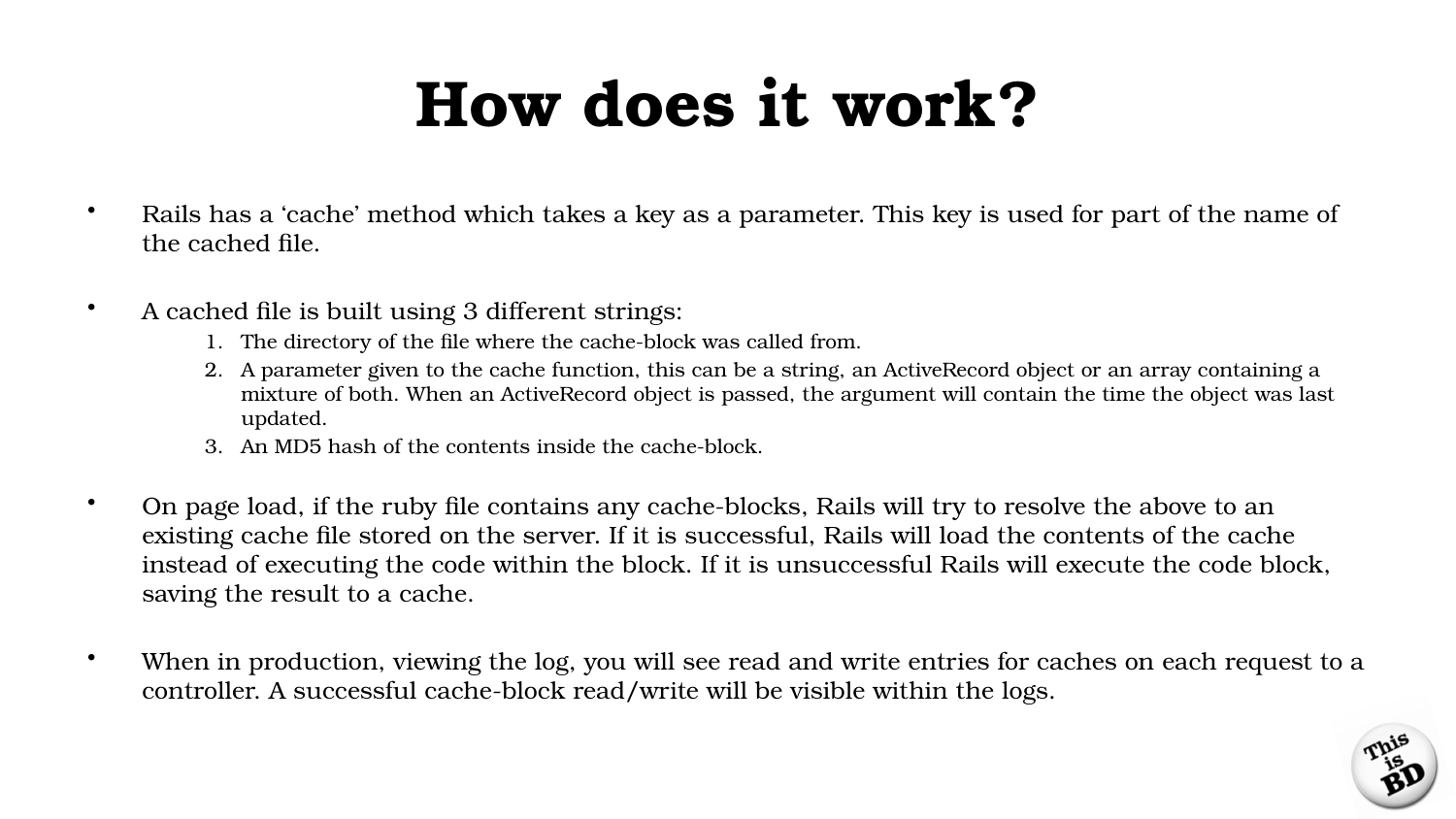

# How does it work?
Rails has a ‘cache’ method which takes a key as a parameter. This key is used for part of the name of the cached file.

A cached file is built using 3 different strings:
The directory of the file where the cache-block was called from.
A parameter given to the cache function, this can be a string, an ActiveRecord object or an array containing a mixture of both. When an ActiveRecord object is passed, the argument will contain the time the object was last updated.
An MD5 hash of the contents inside the cache-block.

On page load, if the ruby file contains any cache-blocks, Rails will try to resolve the above to an existing cache file stored on the server. If it is successful, Rails will load the contents of the cache instead of executing the code within the block. If it is unsuccessful Rails will execute the code block, saving the result to a cache.

When in production, viewing the log, you will see read and write entries for caches on each request to a controller. A successful cache-block read/write will be visible within the logs.